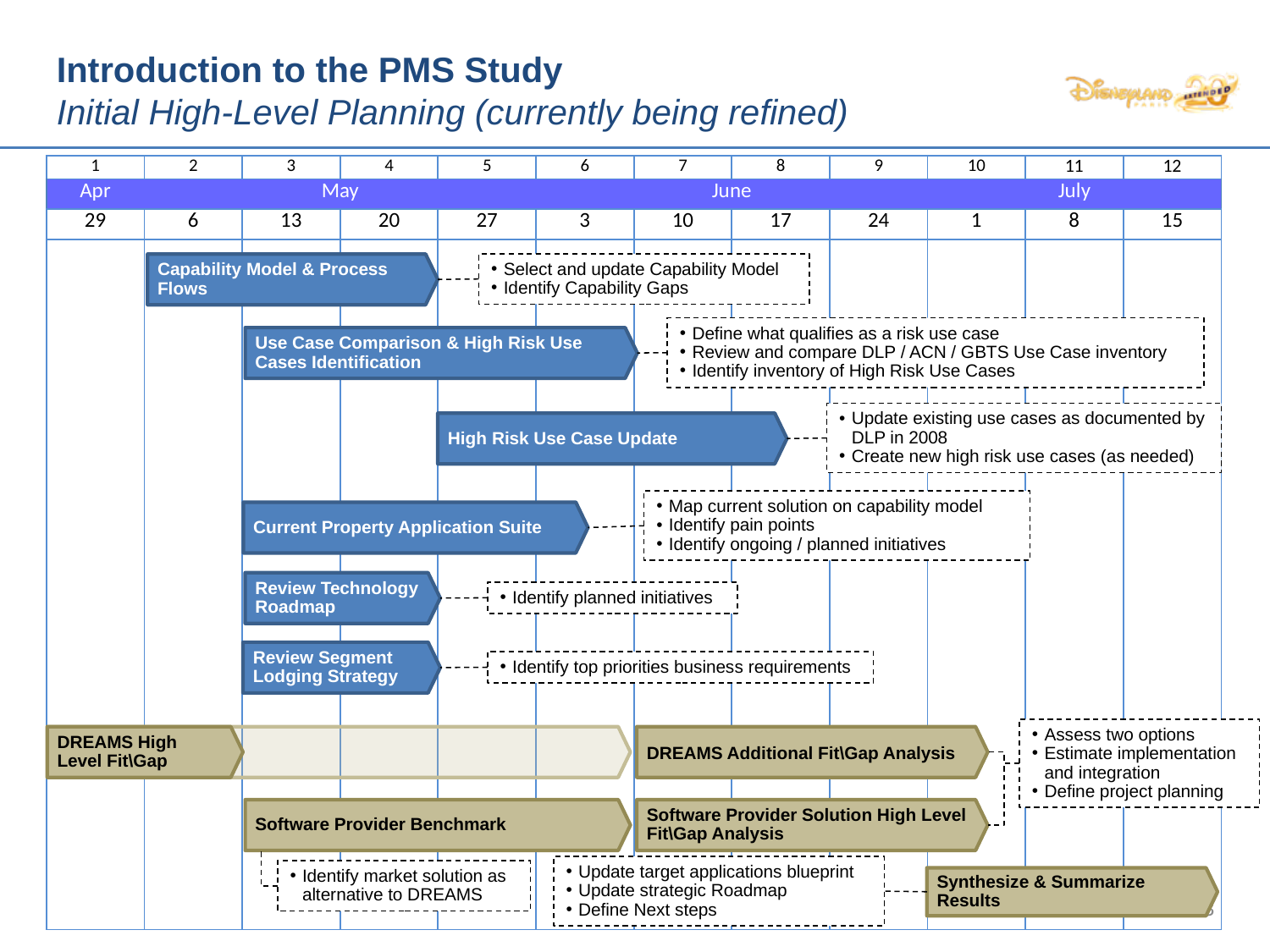

# Introduction to the PMS Study Initial High-Level Planning (currently being refined)
| 1 | 2 | 3 | 4 | 5 | 6 | 7 | 8 | 9 | 10 | 11 | 12 |
| --- | --- | --- | --- | --- | --- | --- | --- | --- | --- | --- | --- |
| Apr | May |  |  |  | June |  |  |  | July |  |  |
| 29 | 6 | 13 | 20 | 27 | 3 | 10 | 17 | 24 | 1 | 8 | 15 |
|  |  |  |  |  |  |  |  |  |  |  |  |
Select and update Capability Model
Identify Capability Gaps
Capability Model & Process Flows
Define what qualifies as a risk use case
Review and compare DLP / ACN / GBTS Use Case inventory
Identify inventory of High Risk Use Cases
Use Case Comparison & High Risk Use Cases Identification
Update existing use cases as documented by DLP in 2008
Create new high risk use cases (as needed)
High Risk Use Case Update
Map current solution on capability model
Identify pain points
Identify ongoing / planned initiatives
Current Property Application Suite
Review Technology Roadmap
Identify planned initiatives
Review Segment Lodging Strategy
Identify top priorities business requirements
Assess two options
Estimate implementation and integration
Define project planning
DREAMS High Level Fit\Gap

DREAMS Additional Fit\Gap Analysis
Software Provider Benchmark
Software Provider Solution High Level Fit\Gap Analysis
Update target applications blueprint
Update strategic Roadmap
Define Next steps
Identify market solution as alternative to DREAMS
Synthesize & Summarize Results
3